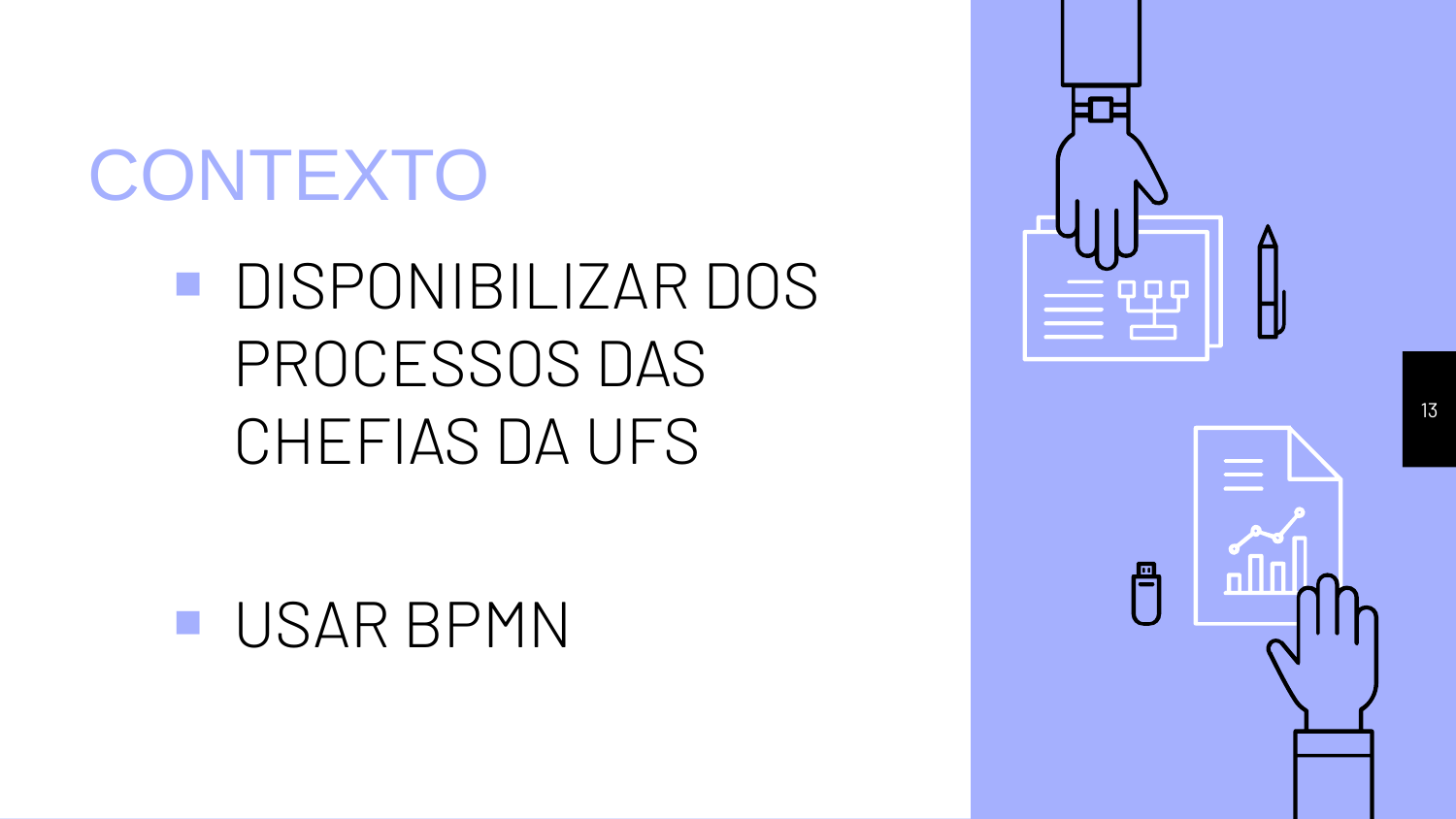

# CONTEXTO
DISPONIBILIZAR DOS PROCESSOS DAS CHEFIAS DA UFS

USAR BPMN

13